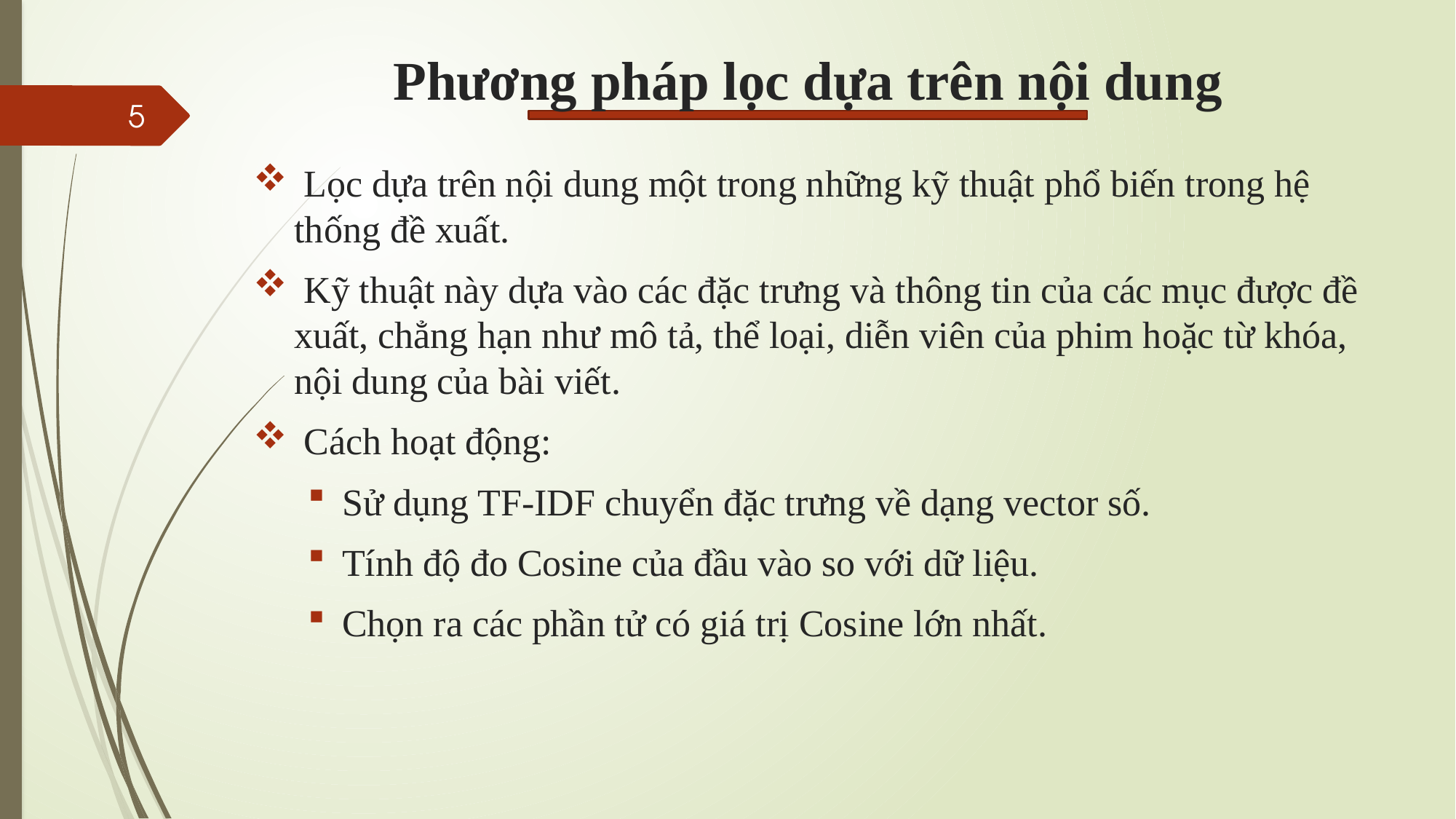

# Phương pháp lọc dựa trên nội dung
5
 Lọc dựa trên nội dung một trong những kỹ thuật phổ biến trong hệ thống đề xuất.
 Kỹ thuật này dựa vào các đặc trưng và thông tin của các mục được đề xuất, chẳng hạn như mô tả, thể loại, diễn viên của phim hoặc từ khóa, nội dung của bài viết.
 Cách hoạt động:
Sử dụng TF-IDF chuyển đặc trưng về dạng vector số.
Tính độ đo Cosine của đầu vào so với dữ liệu.
Chọn ra các phần tử có giá trị Cosine lớn nhất.